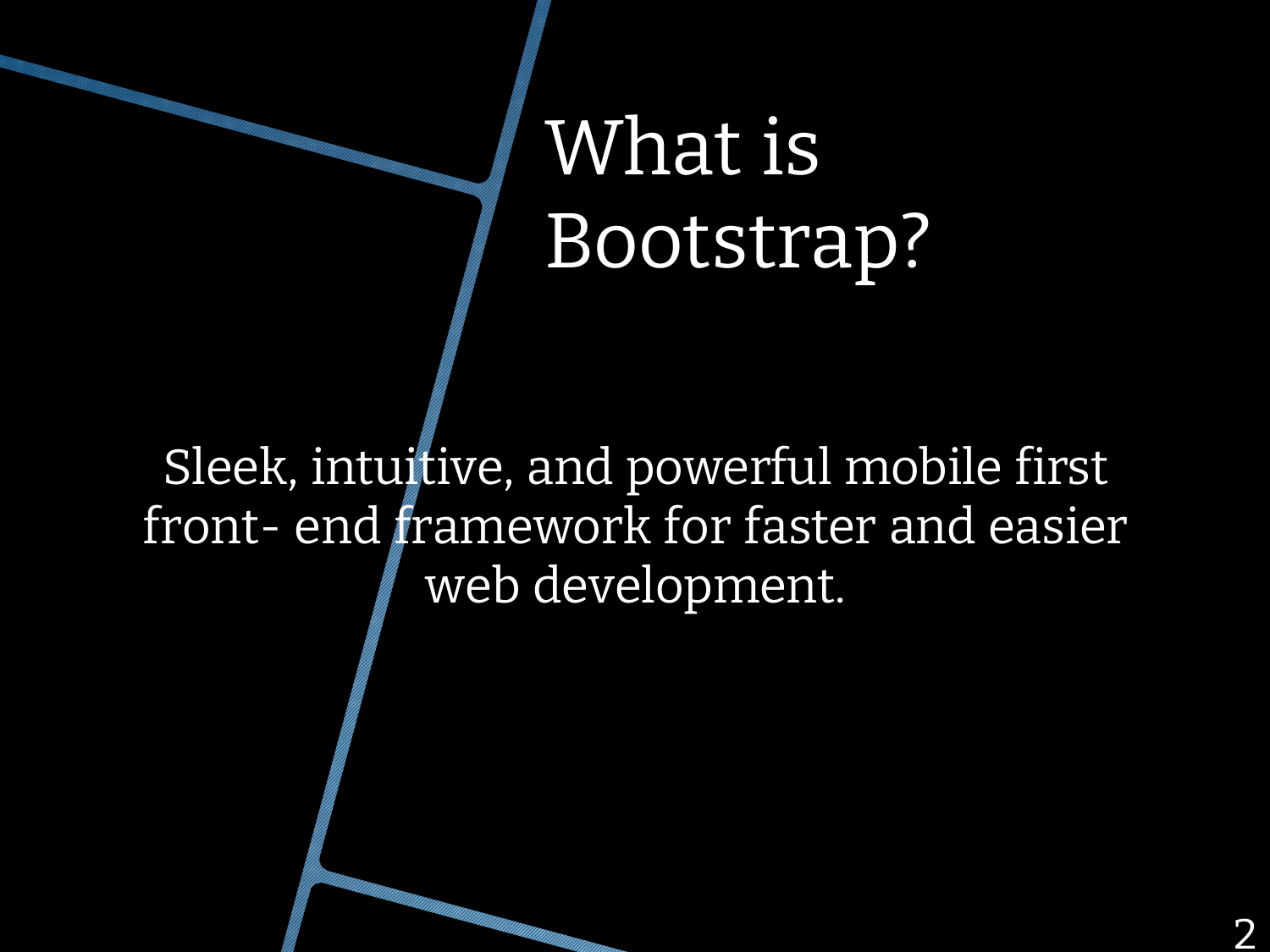

# What is Bootstrap?
Sleek, intuitive, and powerful mobile first front- end framework for faster and easier web development.

2